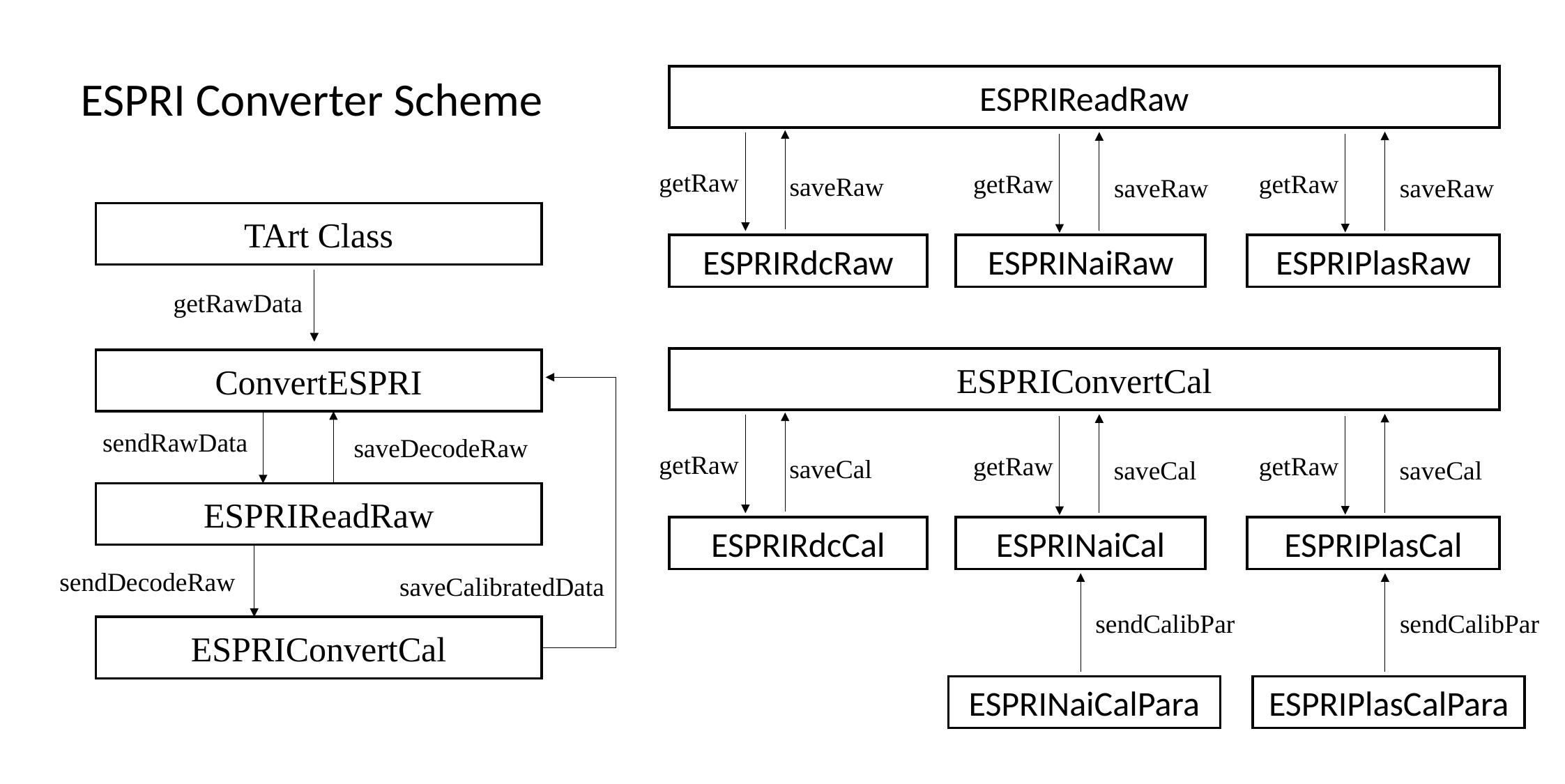

ESPRI Converter Scheme
ESPRIReadRaw
getRaw
getRaw
getRaw
saveRaw
saveRaw
saveRaw
TArt Class
ESPRIRdcRaw
ESPRINaiRaw
ESPRIPlasRaw
getRawData
ESPRIConvertCal
ConvertESPRI
sendRawData
saveDecodeRaw
getRaw
getRaw
getRaw
saveCal
saveCal
saveCal
ESPRIReadRaw
ESPRIRdcCal
ESPRINaiCal
ESPRIPlasCal
sendDecodeRaw
saveCalibratedData
sendCalibPar
sendCalibPar
ESPRIConvertCal
ESPRINaiCalPara
ESPRIPlasCalPara